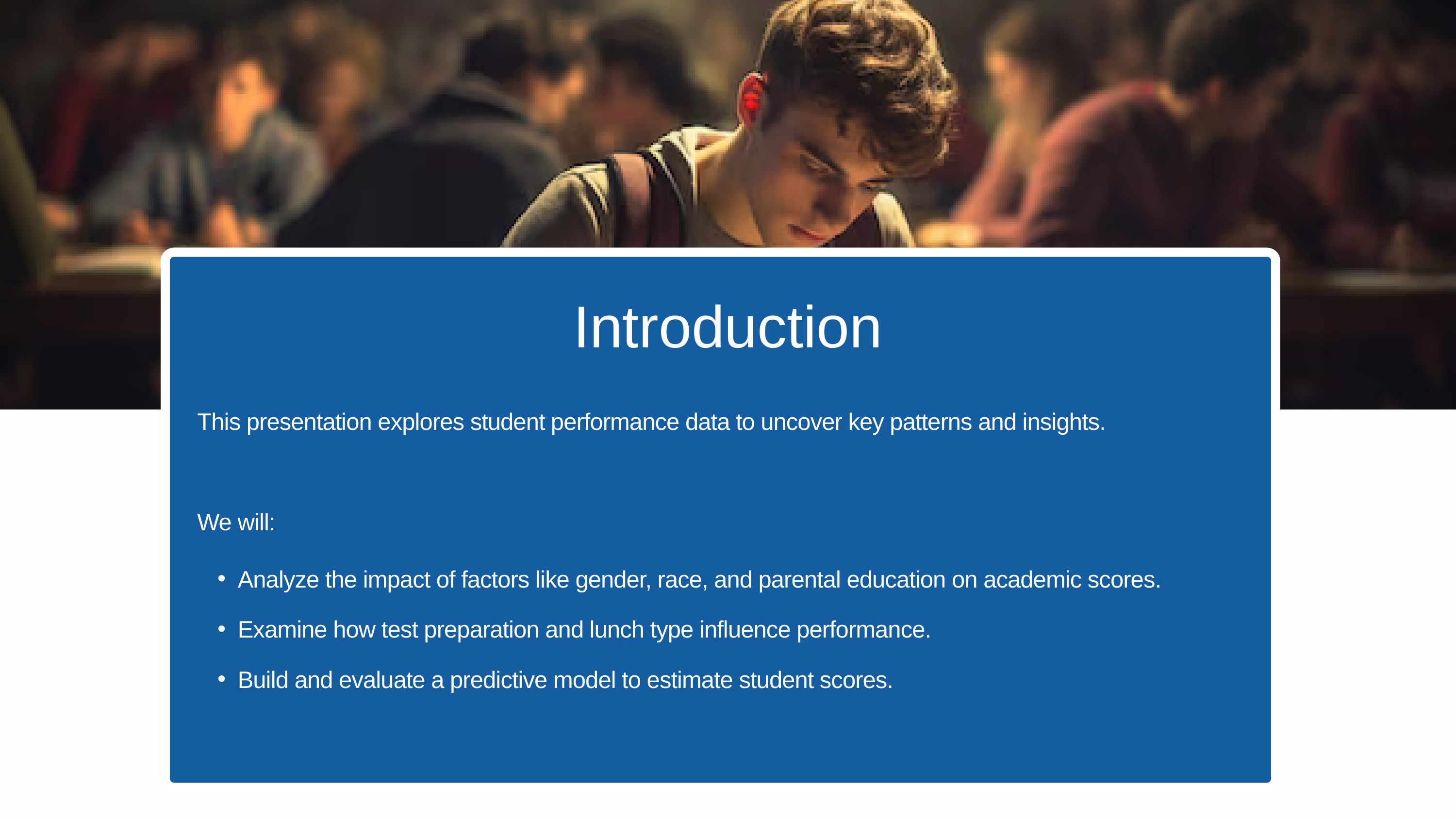

Introduction
This presentation explores student performance data to uncover key patterns and insights.

We will:
Analyze the impact of factors like gender, race, and parental education on academic scores.
Examine how test preparation and lunch type influence performance.
Build and evaluate a predictive model to estimate student scores.